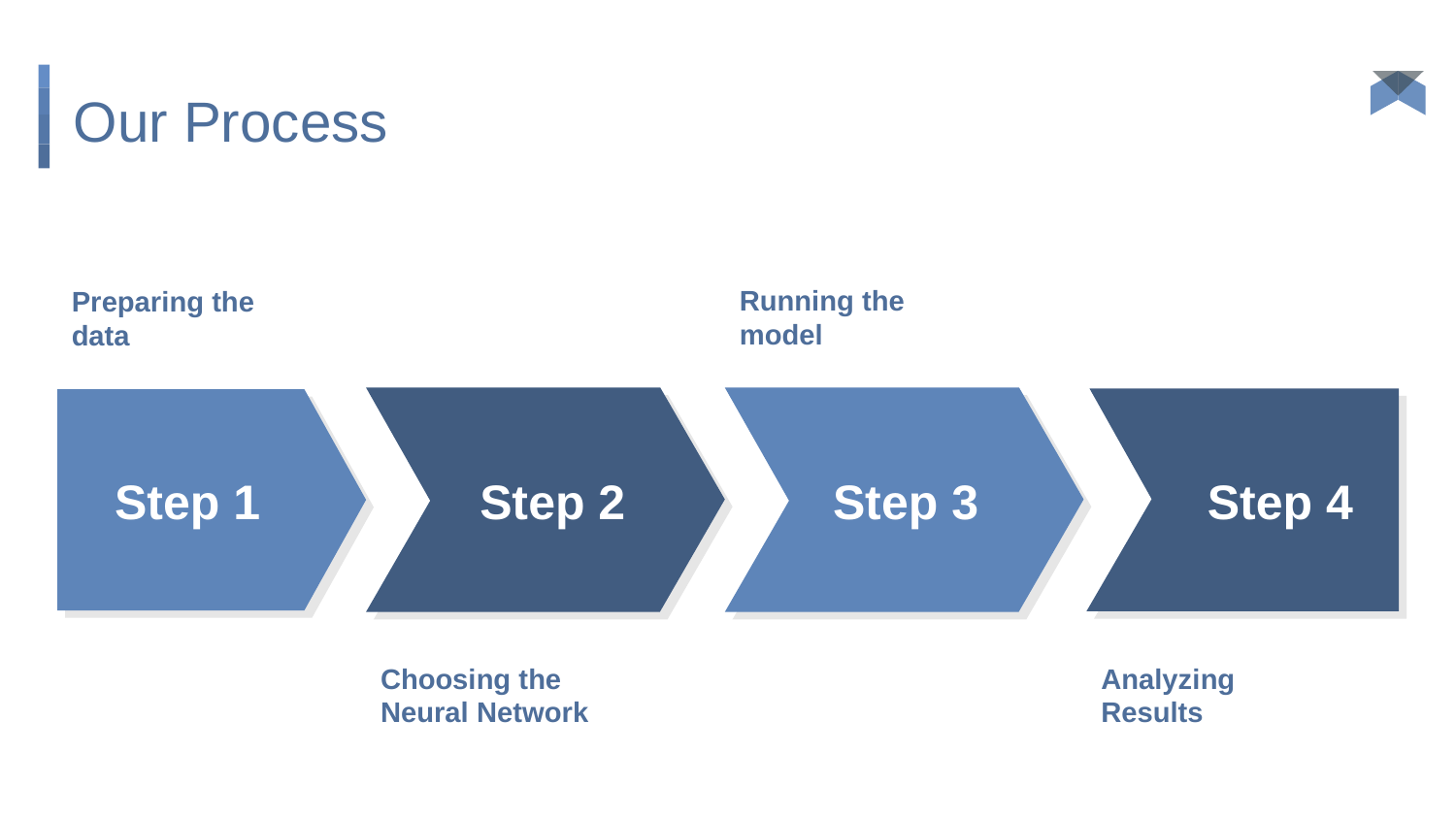

# Our Process
Running the model
Preparing the data

Step 1
Step 2
Step 3
Step 4
Analyzing Results
Choosing the Neural Network